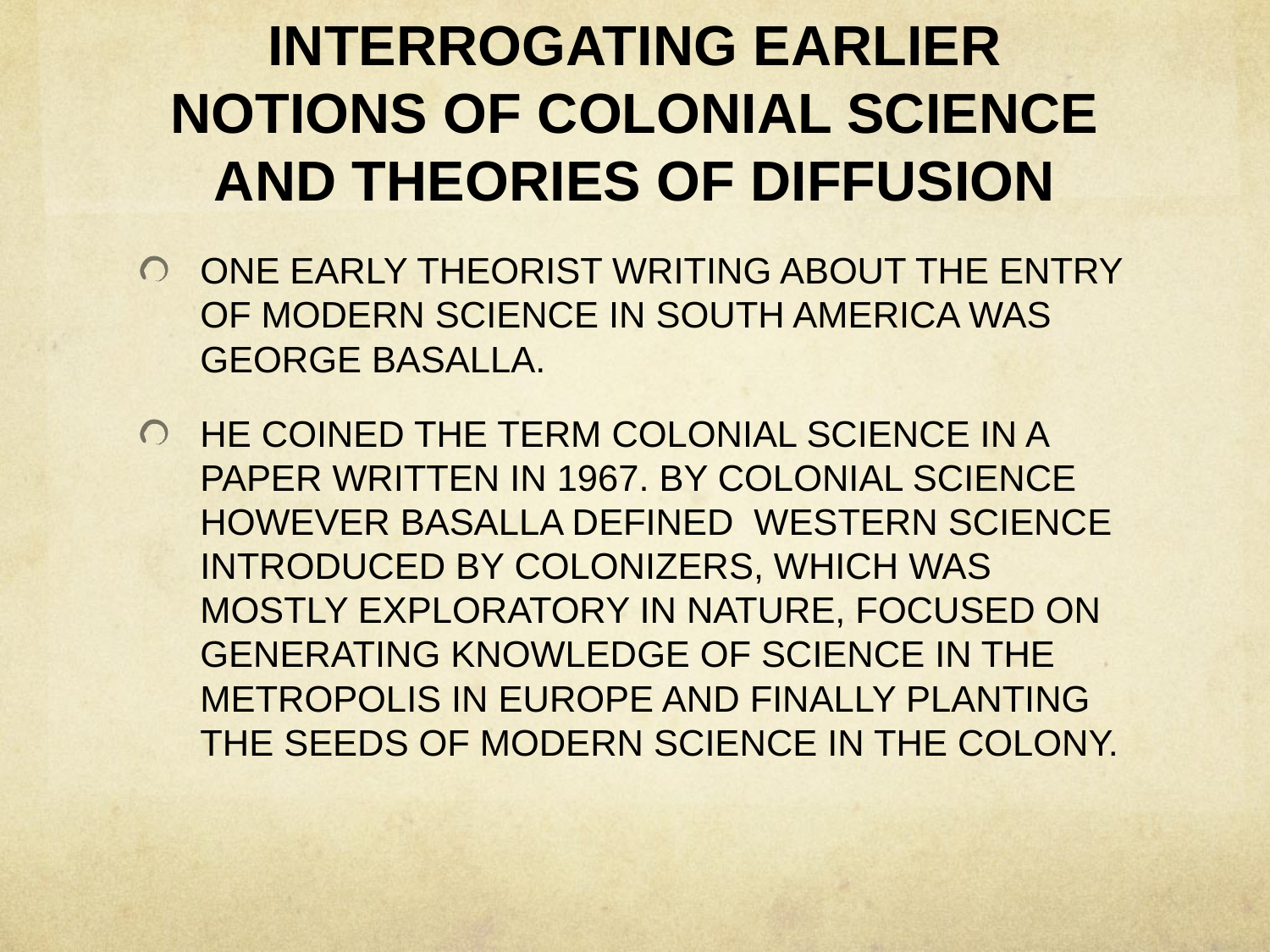

# INTERROGATING EARLIER NOTIONS OF COLONIAL SCIENCE AND THEORIES OF DIFFUSION
ONE EARLY THEORIST WRITING ABOUT THE ENTRY OF MODERN SCIENCE IN SOUTH AMERICA WAS GEORGE BASALLA.
HE COINED THE TERM COLONIAL SCIENCE IN A PAPER WRITTEN IN 1967. BY COLONIAL SCIENCE HOWEVER BASALLA DEFINED  WESTERN SCIENCE INTRODUCED BY COLONIZERS, WHICH WAS MOSTLY EXPLORATORY IN NATURE, FOCUSED ON GENERATING KNOWLEDGE OF SCIENCE IN THE METROPOLIS IN EUROPE AND FINALLY PLANTING THE SEEDS OF MODERN SCIENCE IN THE COLONY.